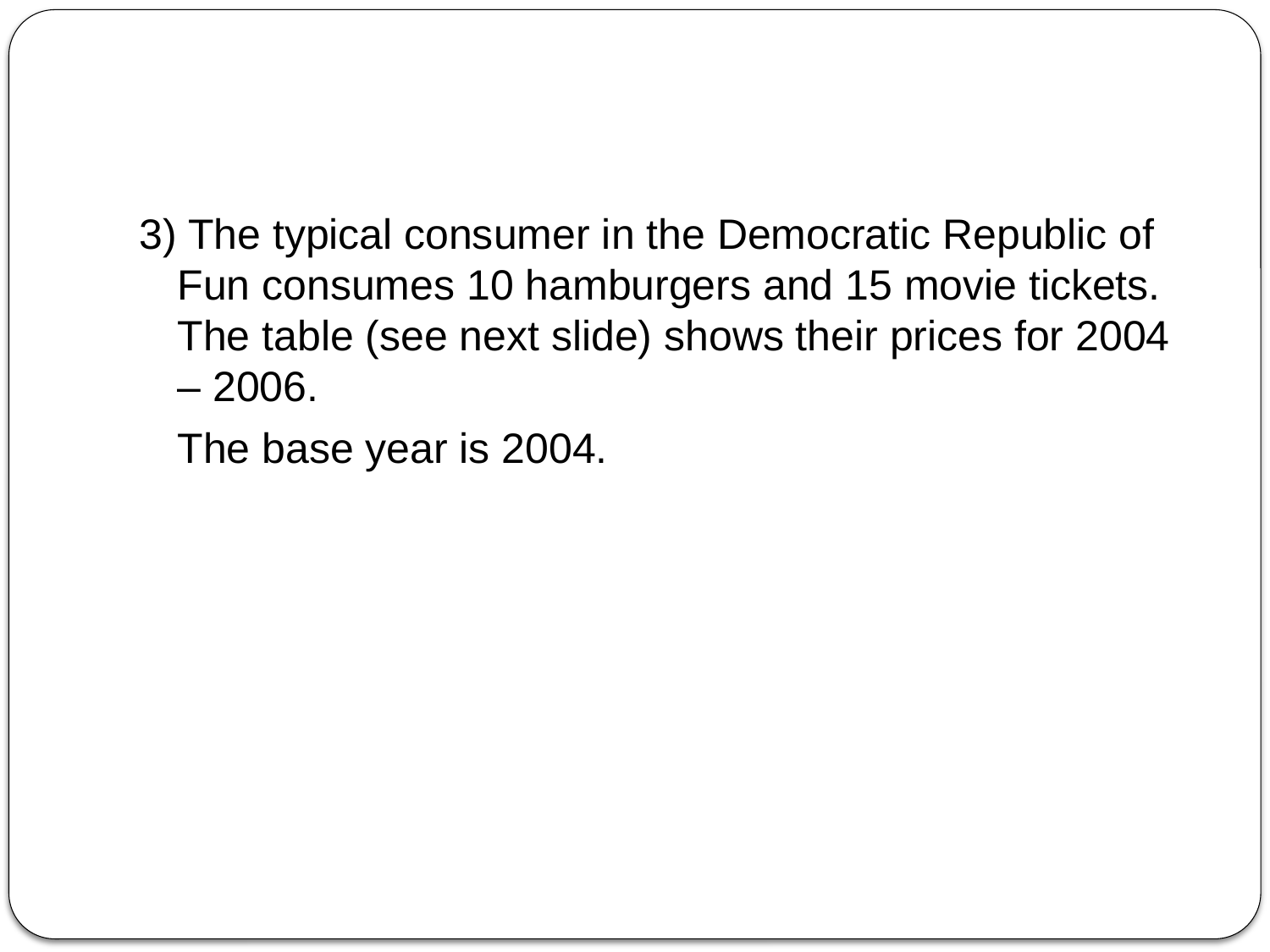

#
3) The typical consumer in the Democratic Republic of Fun consumes 10 hamburgers and 15 movie tickets. The table (see next slide) shows their prices for 2004 – 2006.
	The base year is 2004.